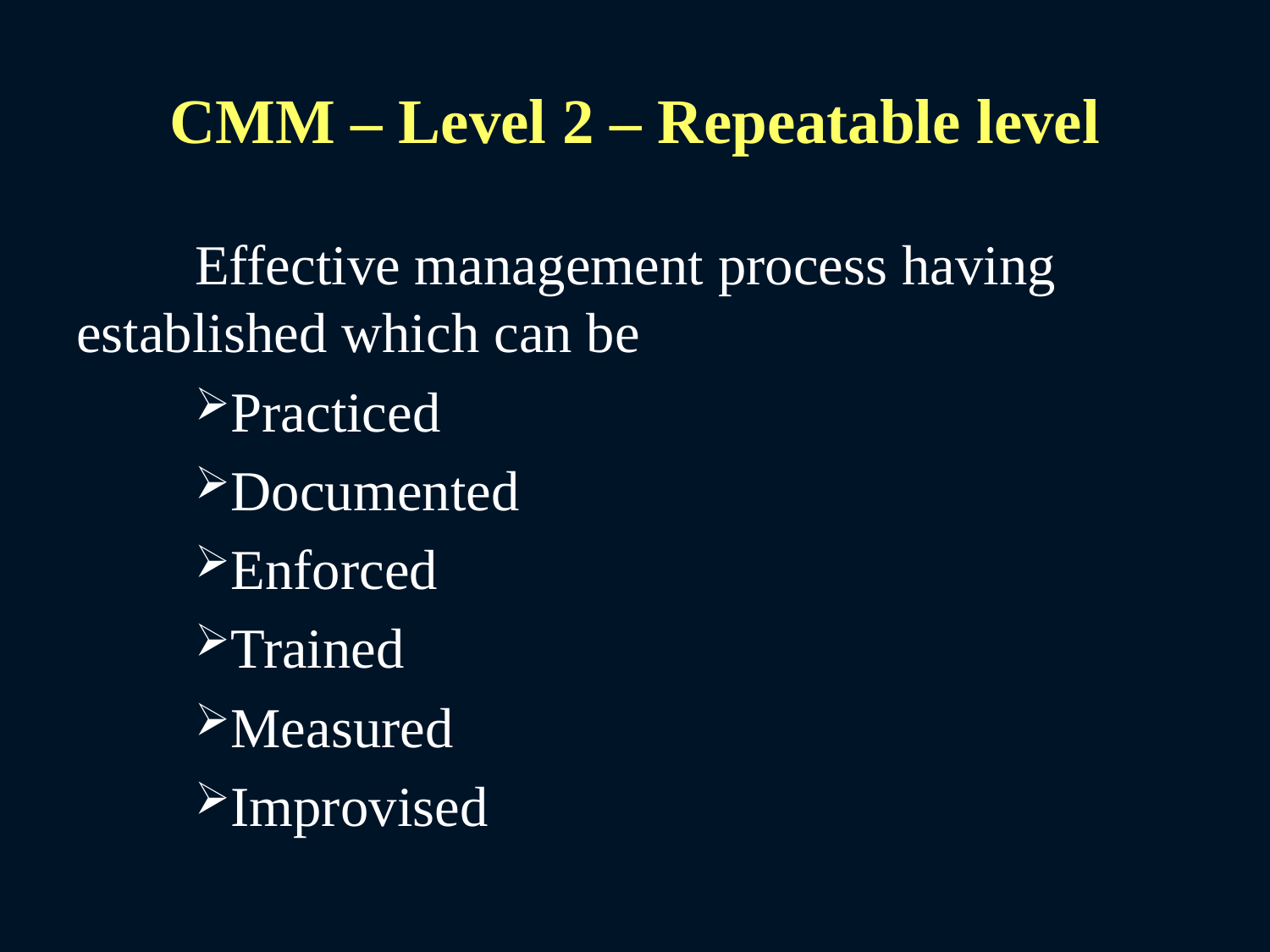

# CMM – Level 2 – Repeatable level
Effective management process having established which can be
Practiced
Documented
Enforced
Trained
Measured
Improvised